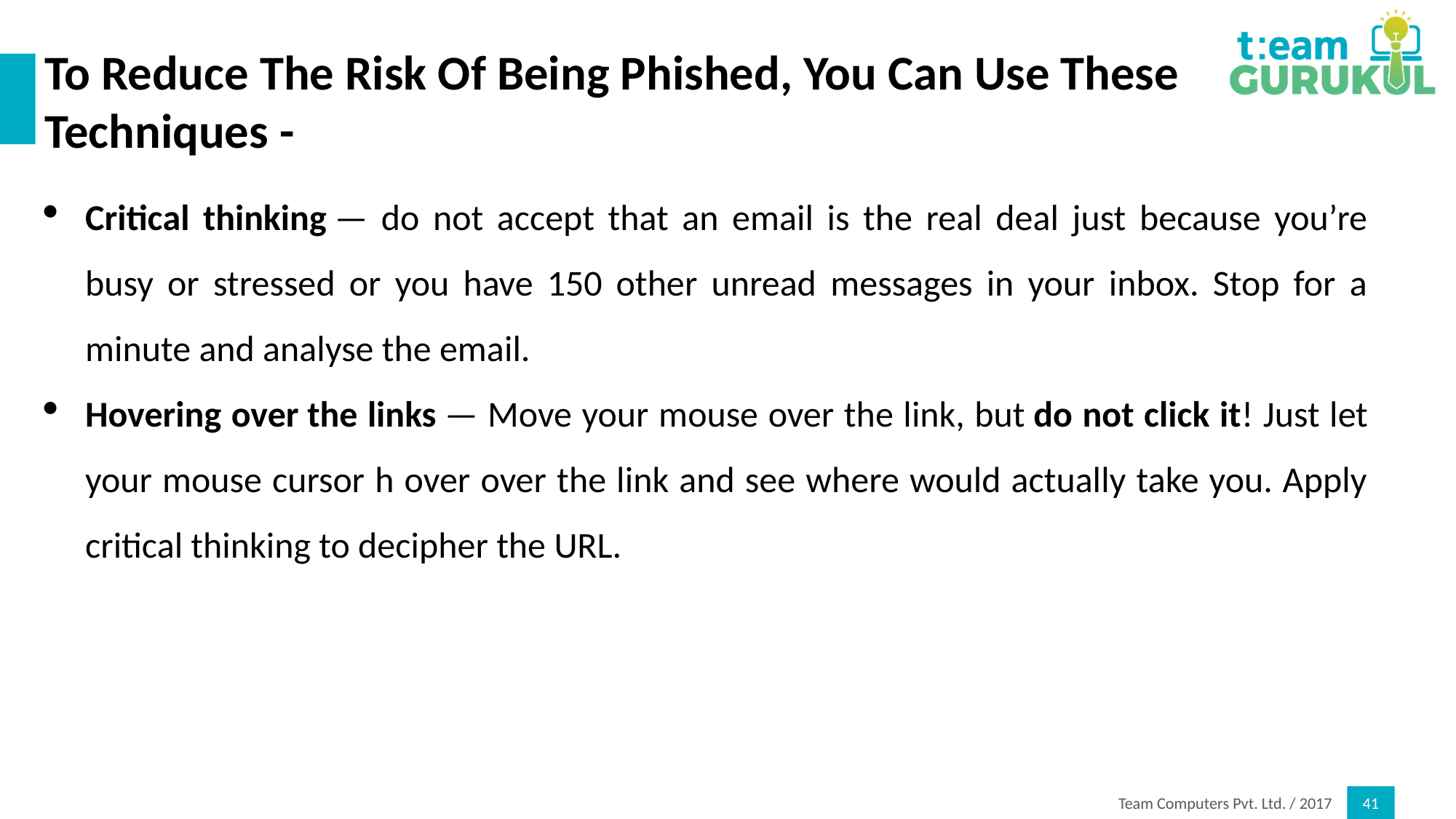

# To Reduce The Risk Of Being Phished, You Can Use These Techniques -
Critical thinking — do not accept that an email is the real deal just because you’re busy or stressed or you have 150 other unread messages in your inbox. Stop for a minute and analyse the email.
Hovering over the links — Move your mouse over the link, but do not click it! Just let your mouse cursor h over over the link and see where would actually take you. Apply critical thinking to decipher the URL.